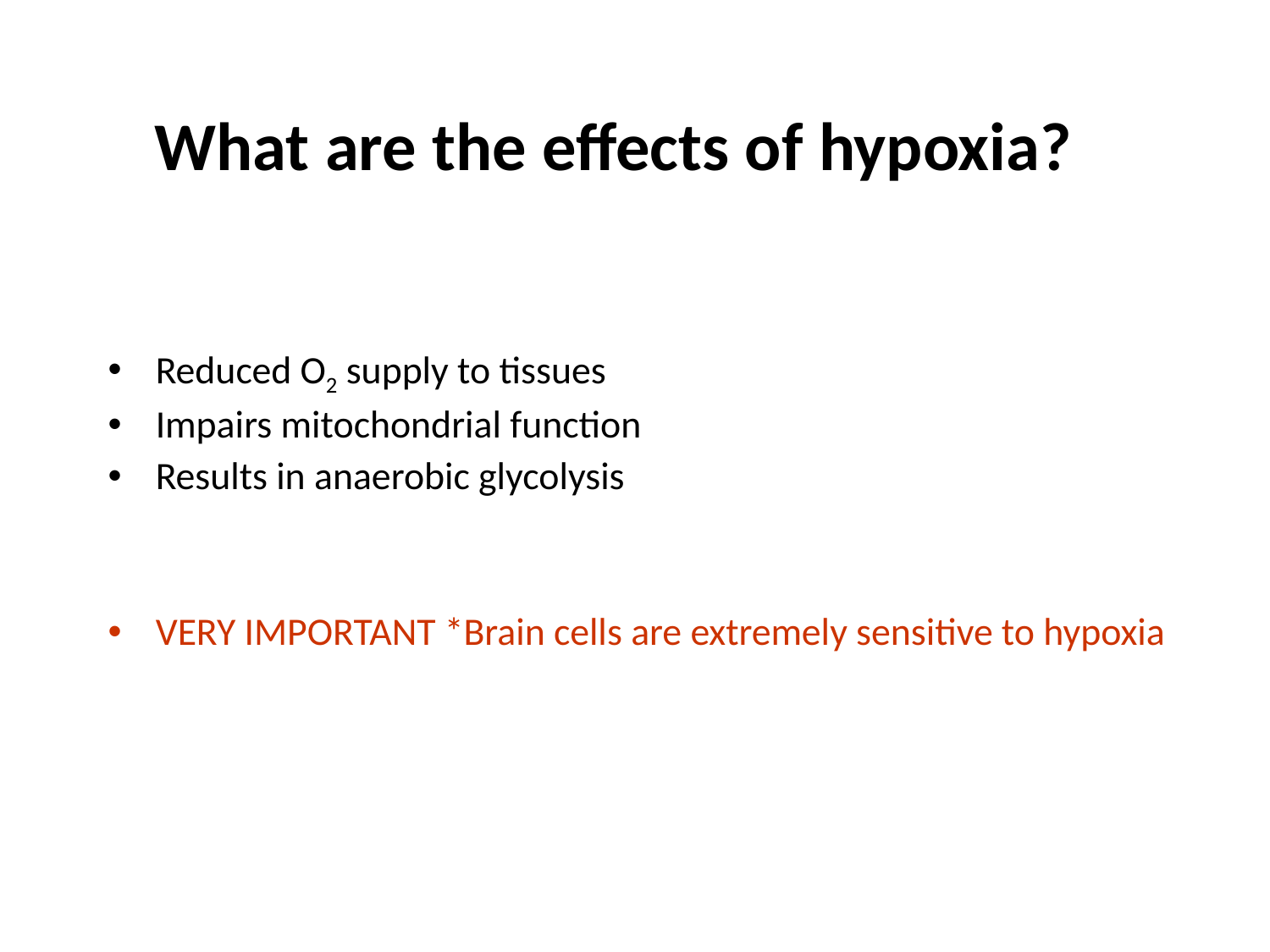

# What are the effects of hypoxia?
Reduced O2 supply to tissues
Impairs mitochondrial function
Results in anaerobic glycolysis

VERY IMPORTANT *Brain cells are extremely sensitive to hypoxia